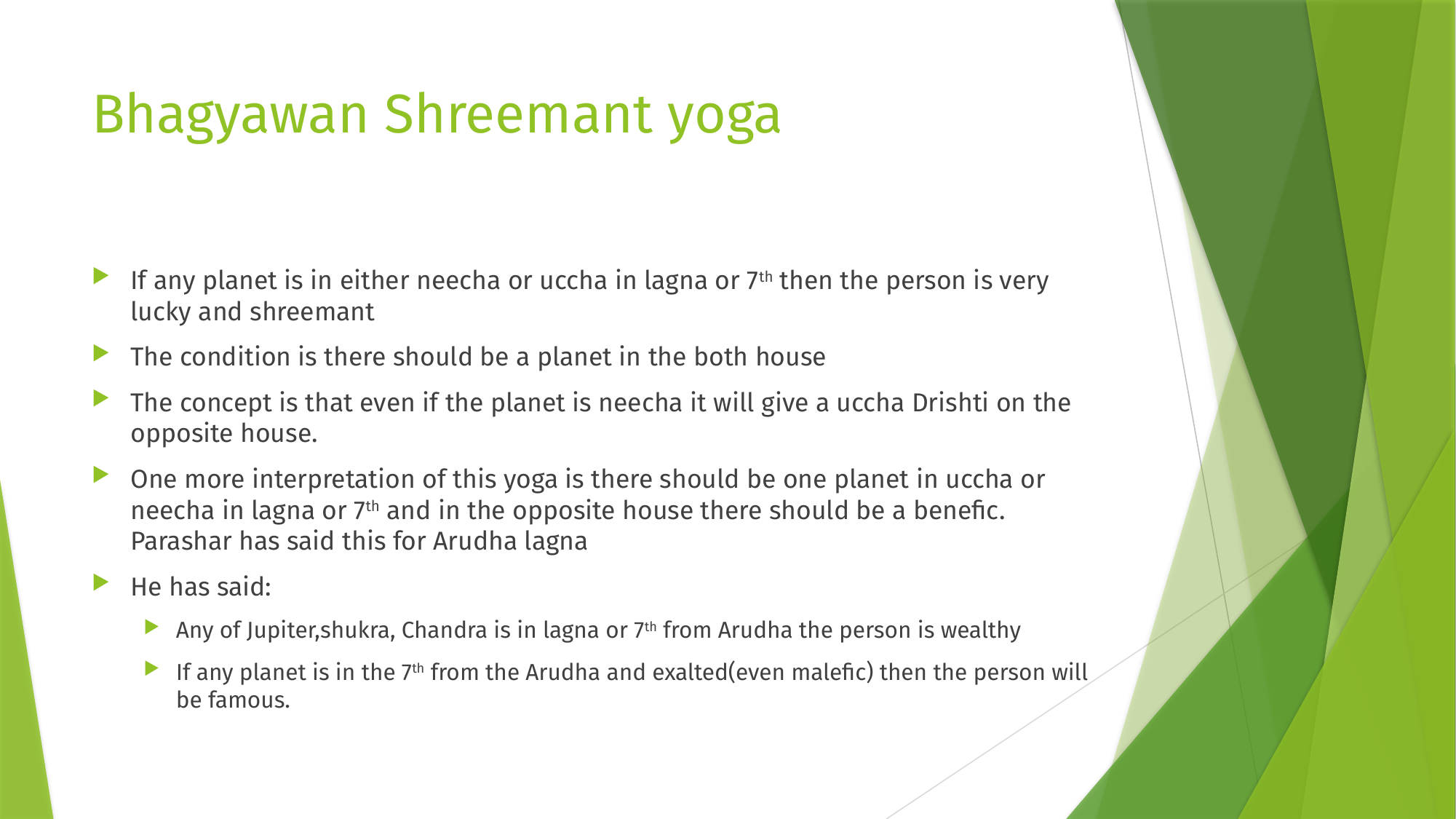

# Bhagyawan Shreemant yoga
If any planet is in either neecha or uccha in lagna or 7th then the person is very lucky and shreemant
The condition is there should be a planet in the both house
The concept is that even if the planet is neecha it will give a uccha Drishti on the opposite house.
One more interpretation of this yoga is there should be one planet in uccha or neecha in lagna or 7th and in the opposite house there should be a benefic. Parashar has said this for Arudha lagna
He has said:
Any of Jupiter,shukra, Chandra is in lagna or 7th from Arudha the person is wealthy
If any planet is in the 7th from the Arudha and exalted(even malefic) then the person will be famous.